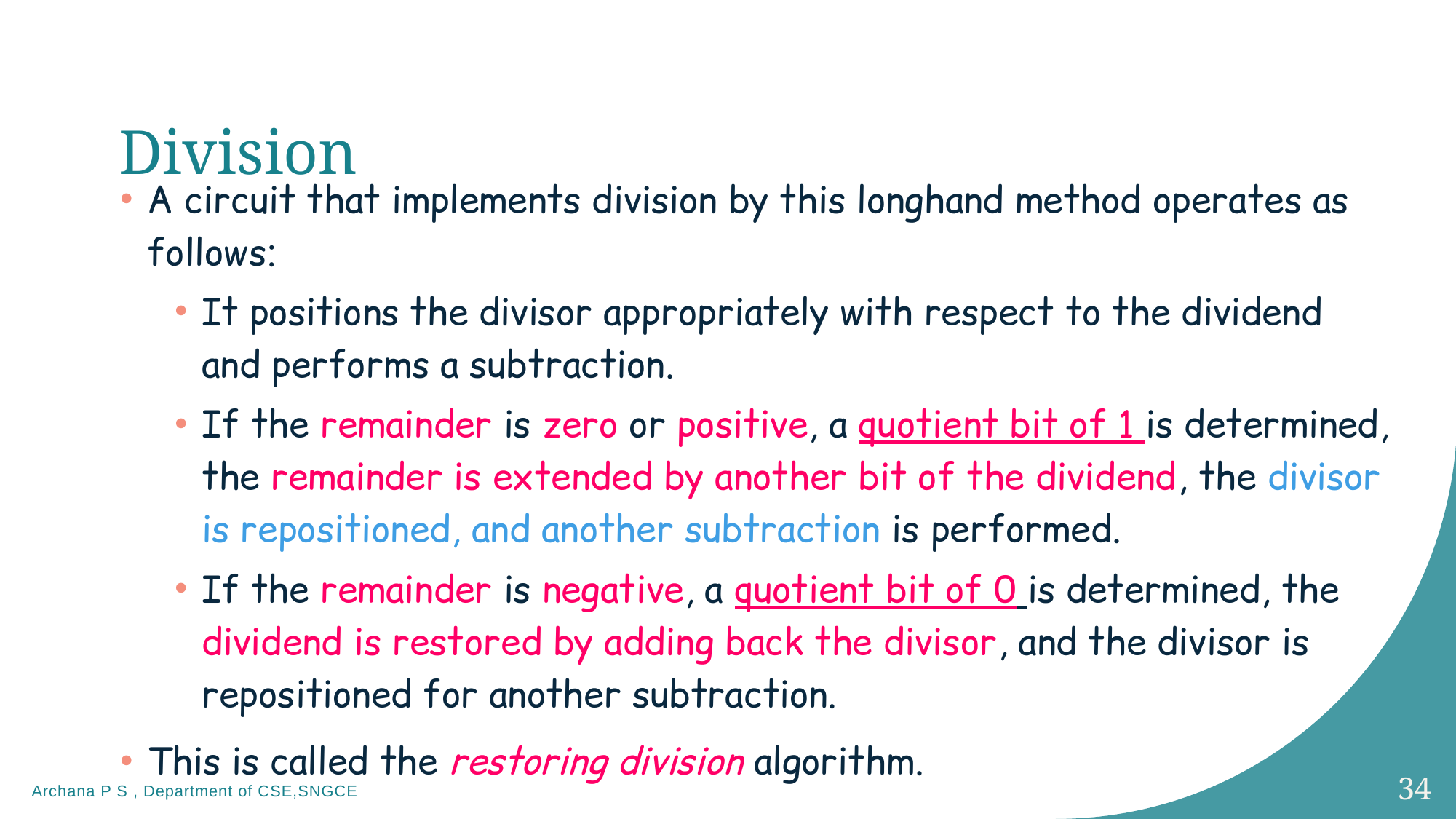

# Division
A circuit that implements division by this longhand method operates as follows:
It positions the divisor appropriately with respect to the dividend and performs a subtraction.
If the remainder is zero or positive, a quotient bit of 1 is determined, the remainder is extended by another bit of the dividend, the divisor is repositioned, and another subtraction is performed.
If the remainder is negative, a quotient bit of 0 is determined, the dividend is restored by adding back the divisor, and the divisor is repositioned for another subtraction.
This is called the restoring division algorithm.
34
Archana P S , Department of CSE,SNGCE